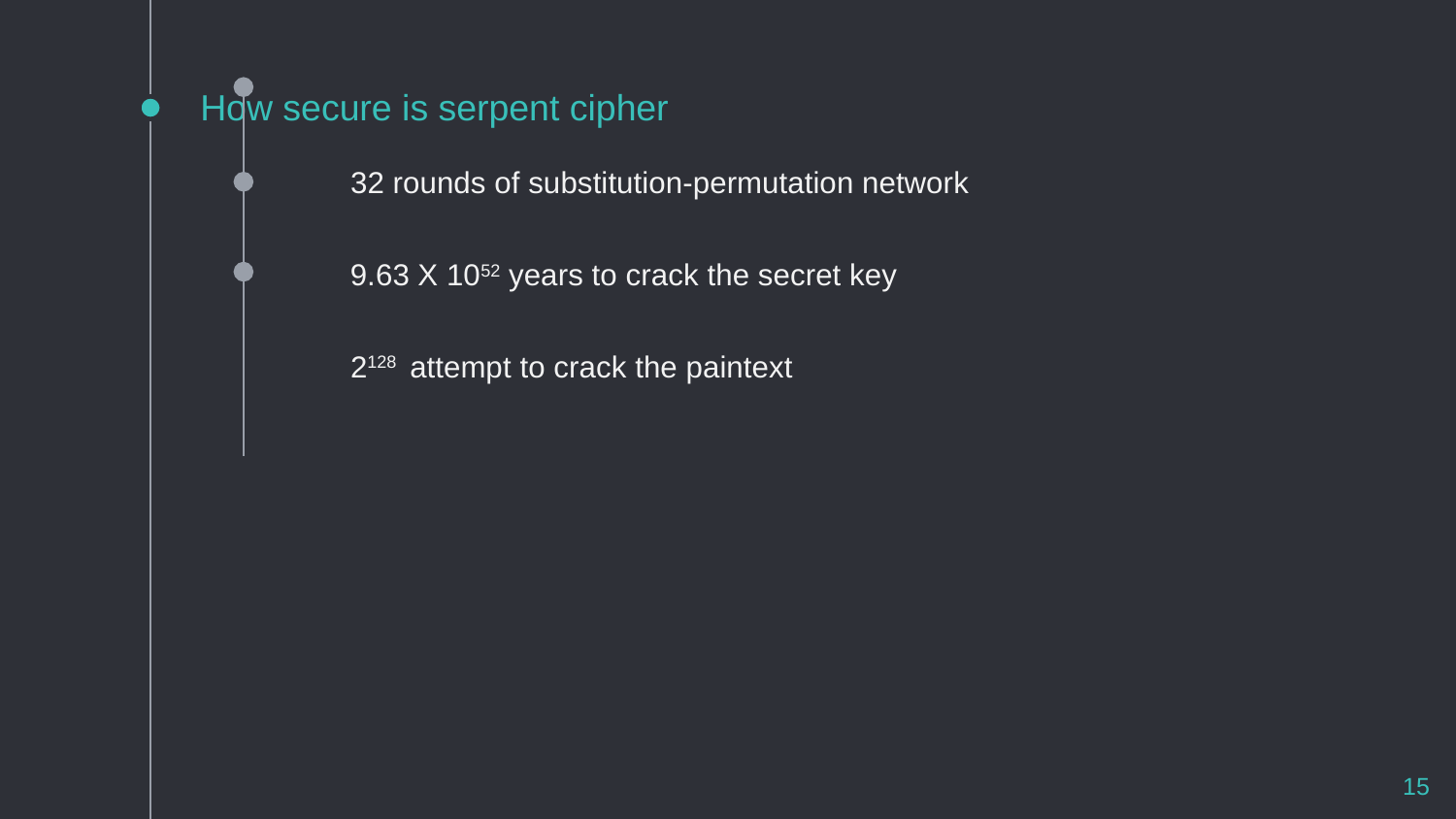

# How secure is serpent cipher
32 rounds of substitution-permutation network
9.63 X 1052 years to crack the secret key
2128  attempt to crack the paintext

15